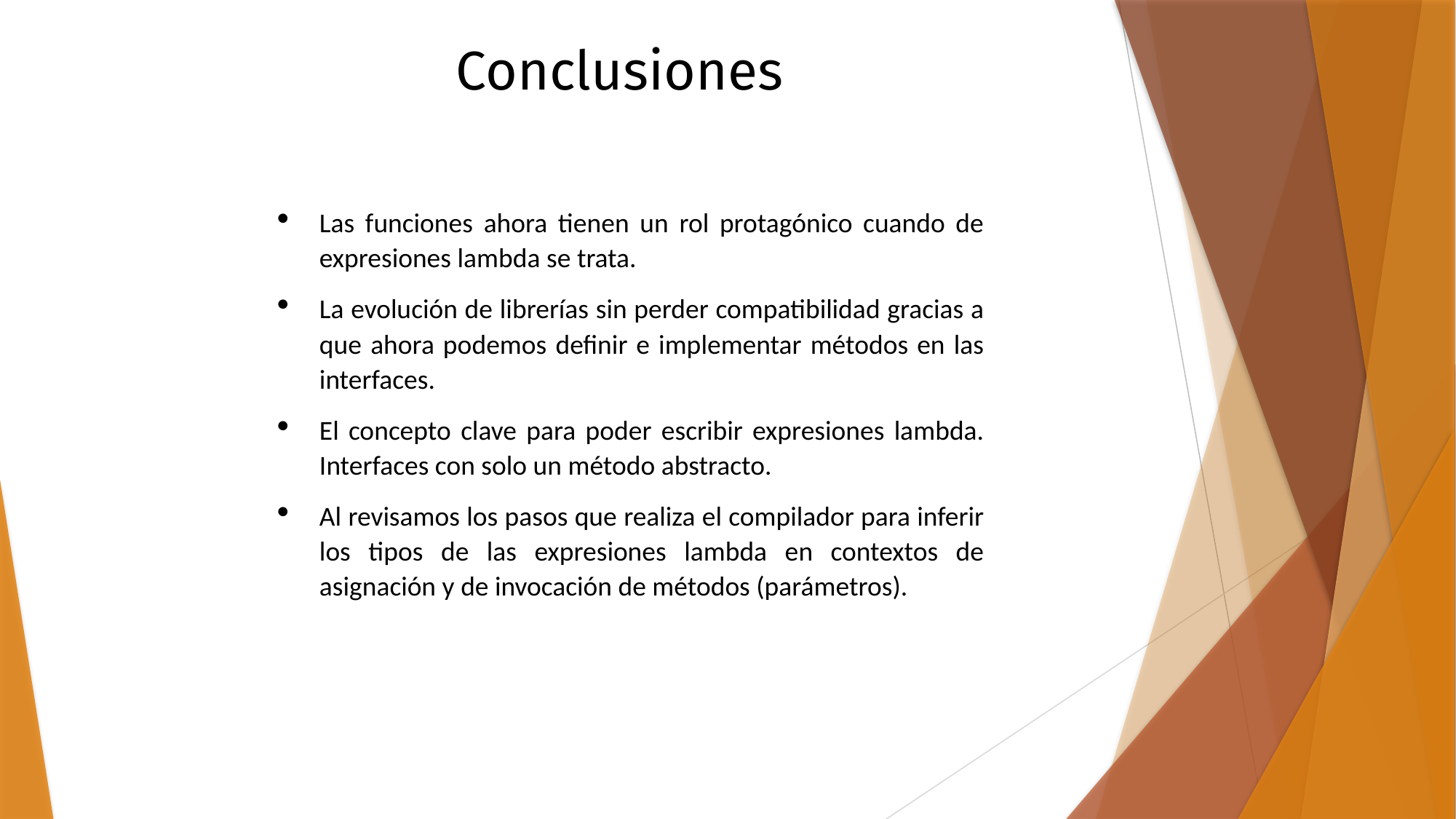

# Conclusiones
Las funciones ahora tienen un rol protagónico cuando de expresiones lambda se trata.
La evolución de librerías sin perder compatibilidad gracias a que ahora podemos definir e implementar métodos en las interfaces.
El concepto clave para poder escribir expresiones lambda. Interfaces con solo un método abstracto.
Al revisamos los pasos que realiza el compilador para inferir los tipos de las expresiones lambda en contextos de asignación y de invocación de métodos (parámetros).